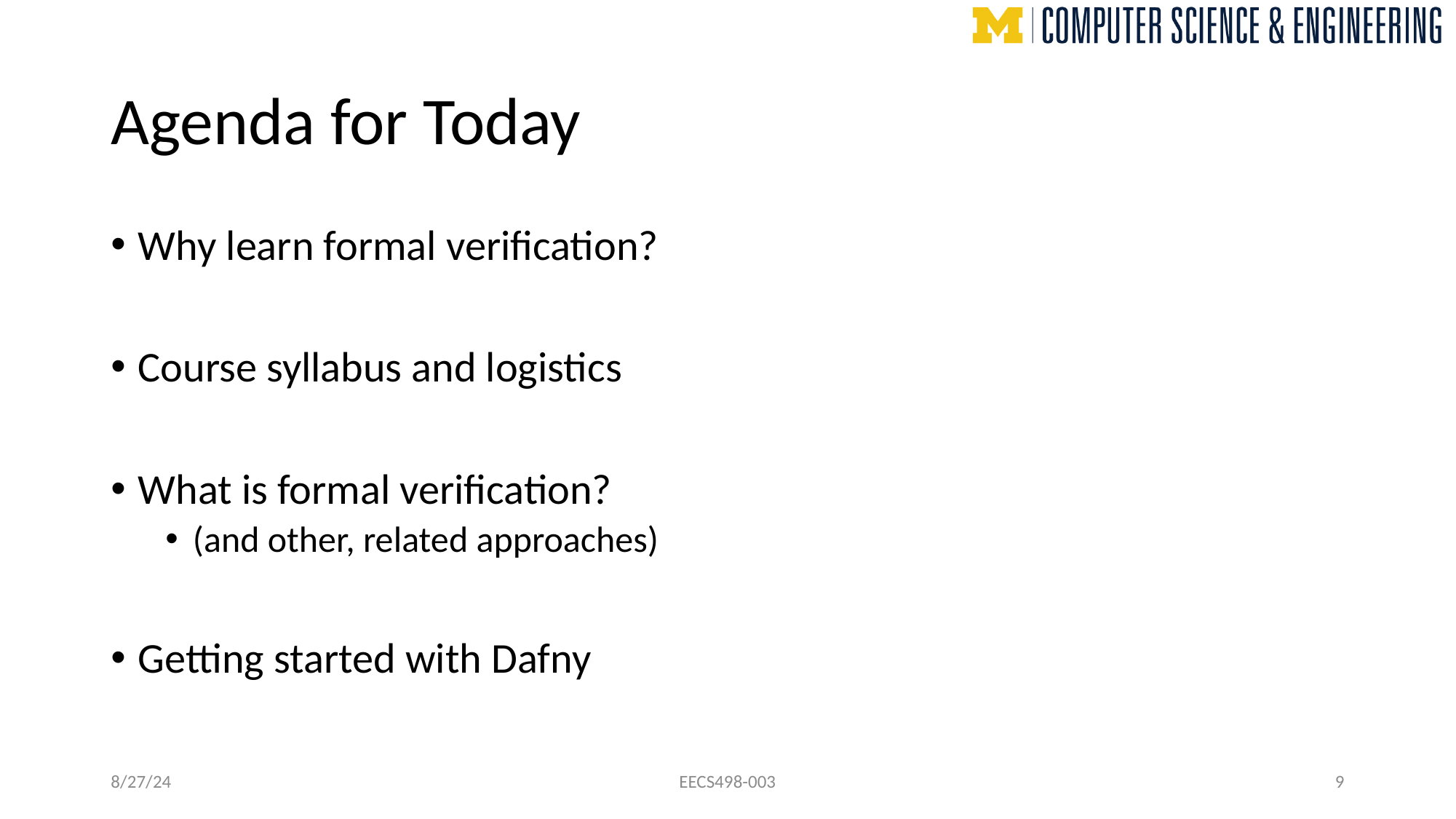

# Agenda for Today
Why learn formal verification?

Course syllabus and logistics

What is formal verification?
(and other, related approaches)

Getting started with Dafny

8/27/24
EECS498-003
9